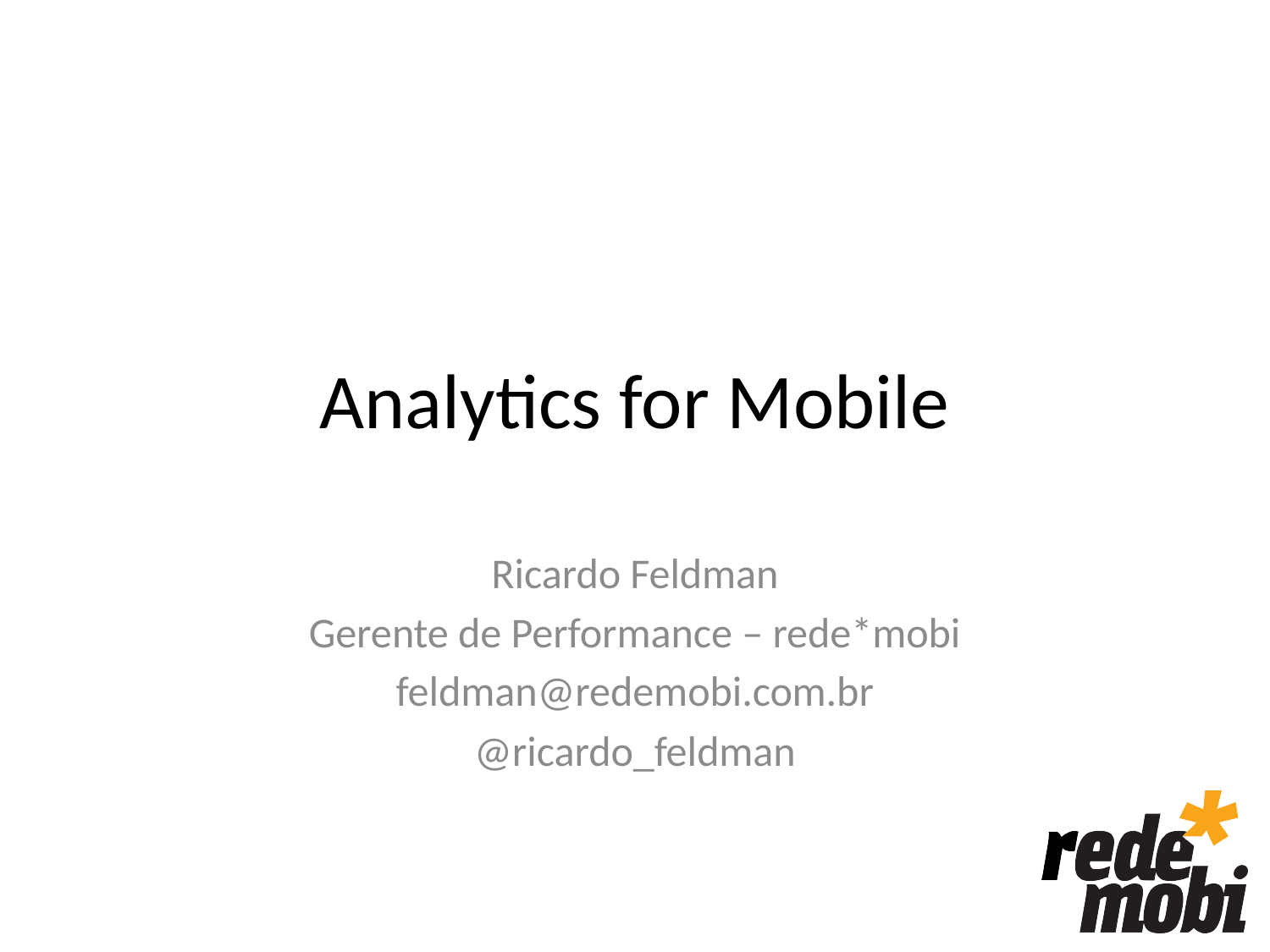

# Analytics for Mobile
Ricardo Feldman
Gerente de Performance – rede*mobi
feldman@redemobi.com.br
@ricardo_feldman